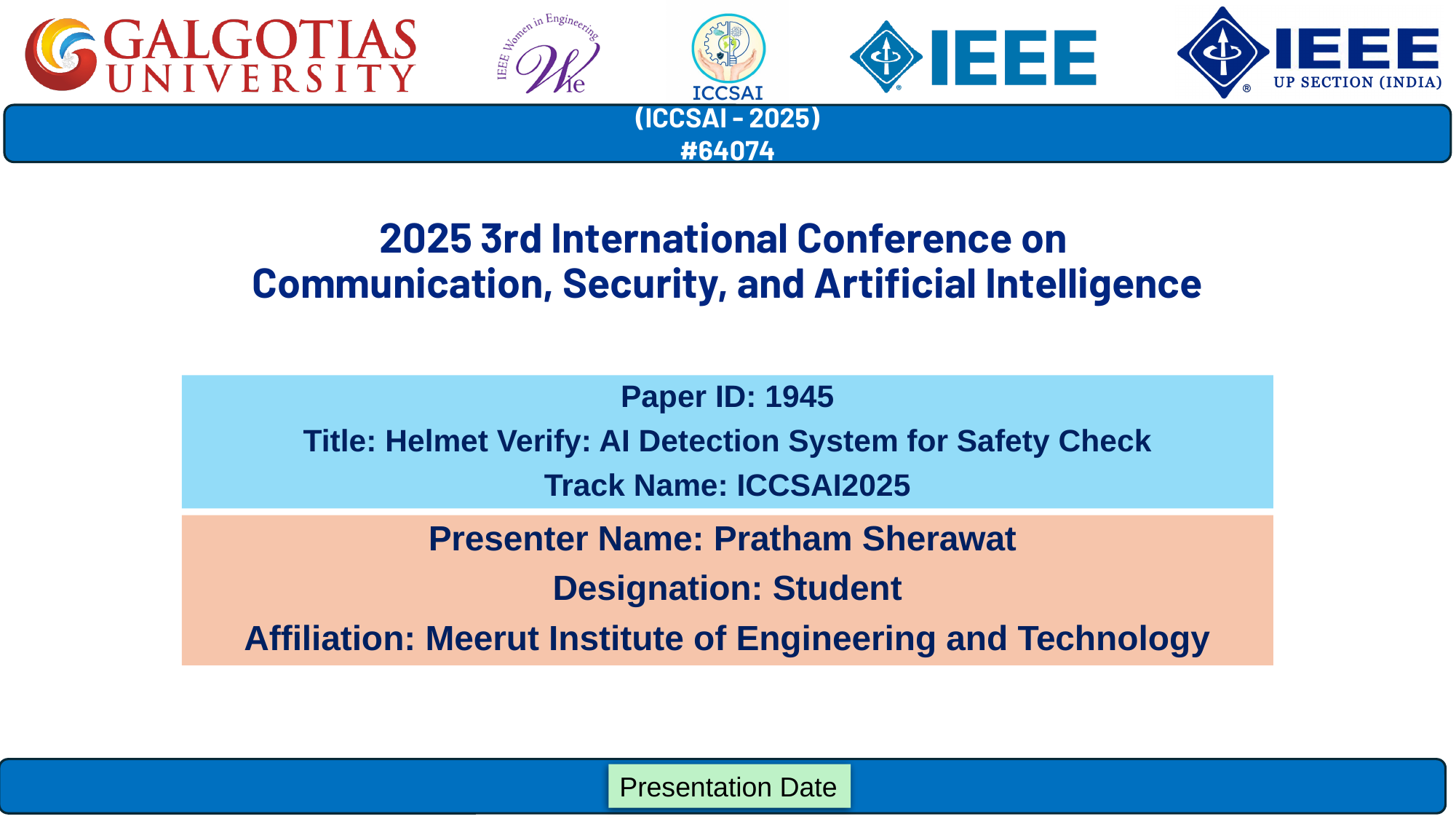

# 2025 3rd International Conference on Communication, Security, and Artificial Intelligence
Paper ID: 1945
Title: Helmet Verify: AI Detection System for Safety Check
Track Name: ICCSAI2025
Presenter Name: Pratham Sherawat
Designation: Student
Affiliation: Meerut Institute of Engineering and Technology
Presentation Date